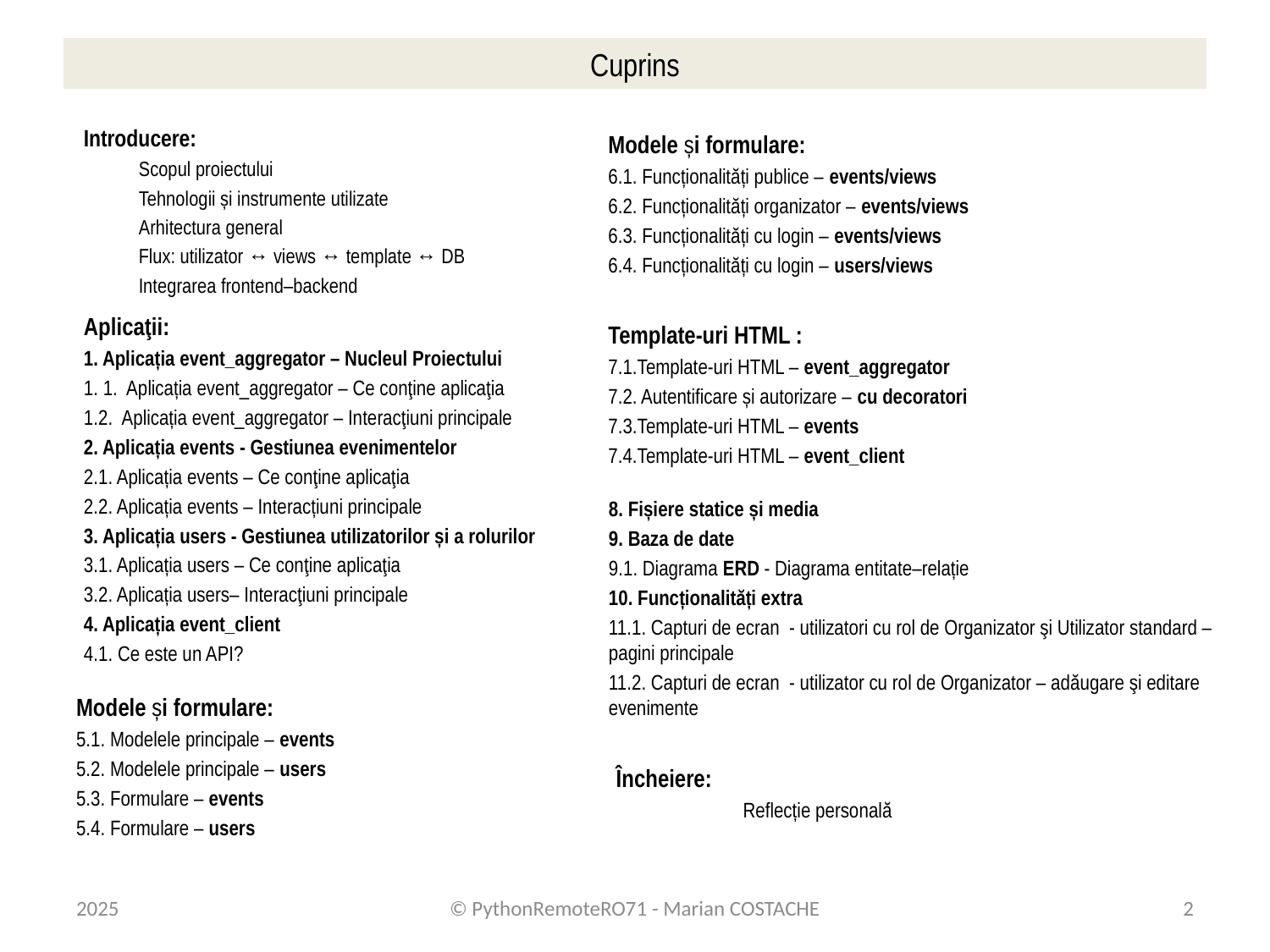

# Cuprins
Introducere:
Scopul proiectului
Tehnologii și instrumente utilizate
Arhitectura general
Flux: utilizator ↔ views ↔ template ↔ DB
Integrarea frontend–backend

Modele și formulare:
6.1. Funcționalități publice – events/views
6.2. Funcționalități organizator – events/views
6.3. Funcționalități cu login – events/views
6.4. Funcționalități cu login – users/views
Aplicaţii:
1. Aplicația event_aggregator – Nucleul Proiectului
1. 1.  Aplicația event_aggregator – Ce conţine aplicaţia
1.2.  Aplicația event_aggregator – Interacţiuni principale
2. Aplicația events - Gestiunea evenimentelor
2.1. Aplicația events – Ce conţine aplicaţia
2.2. Aplicația events – Interacțiuni principale
3. Aplicația users - Gestiunea utilizatorilor și a rolurilor
3.1. Aplicația users – Ce conţine aplicaţia
3.2. Aplicația users– Interacţiuni principale
4. Aplicația event_client
4.1. Ce este un API?

Template-uri HTML :
7.1.Template-uri HTML – event_aggregator
7.2. Autentificare și autorizare – cu decoratori
7.3.Template-uri HTML – events
7.4.Template-uri HTML – event_client
8. Fișiere statice și media
9. Baza de date
9.1. Diagrama ERD - Diagrama entitate–relație
10. Funcționalități extra
11.1. Capturi de ecran  - utilizatori cu rol de Organizator şi Utilizator standard – pagini principale
11.2. Capturi de ecran  - utilizator cu rol de Organizator – adăugare şi editare evenimente

Modele și formulare:
5.1. Modelele principale – events
5.2. Modelele principale – users
5.3. Formulare – events
5.4. Formulare – users
Încheiere:
	Reflecție personală

2025
© PythonRemoteRO71 - Marian COSTACHE
2